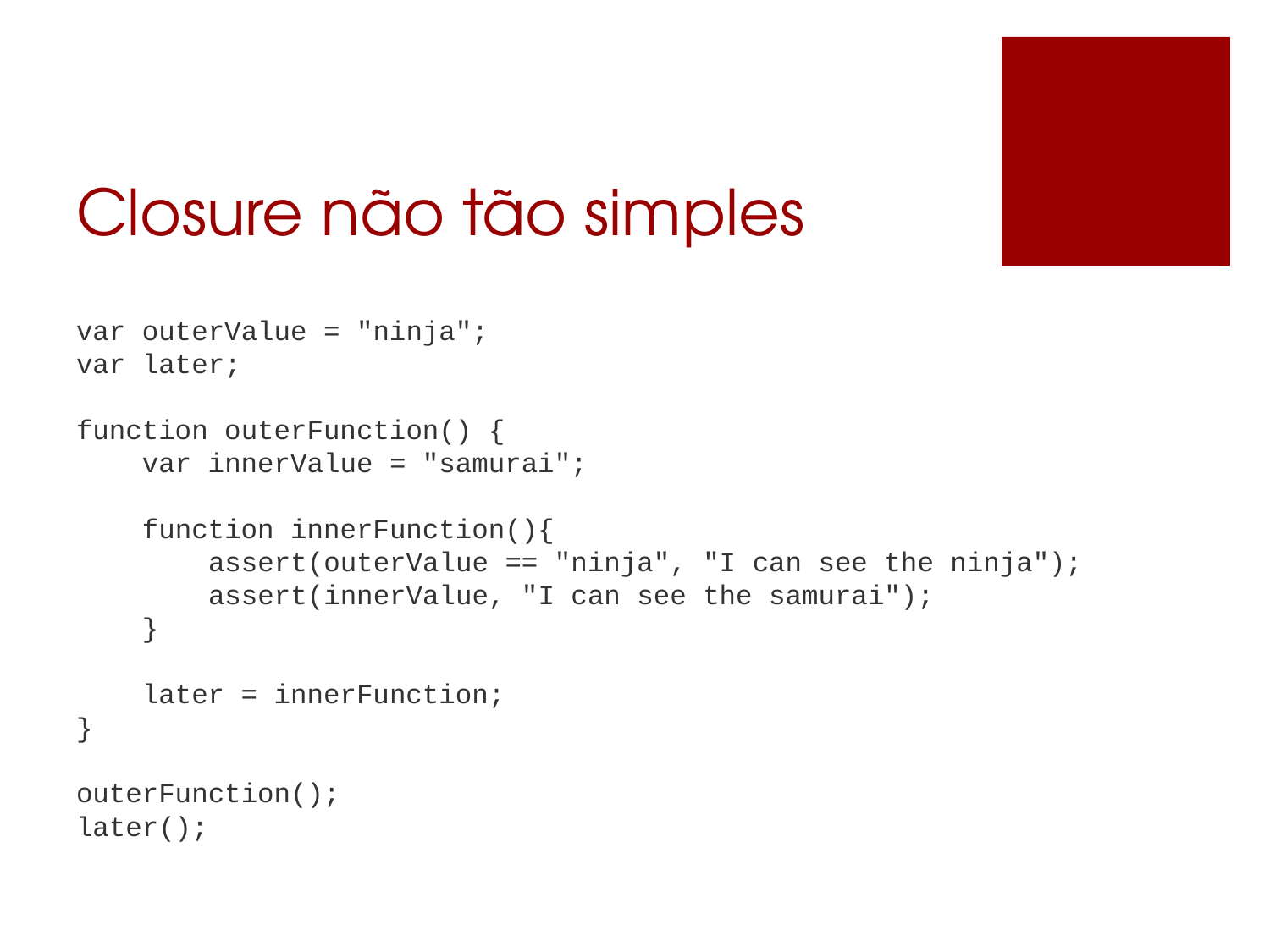

# Closure não tão simples
var outerValue = "ninja";
var later;

function outerFunction() {
    var innerValue = "samurai";

    function innerFunction(){
        assert(outerValue == "ninja", "I can see the ninja");
        assert(innerValue, "I can see the samurai");
    }

    later = innerFunction;
}

outerFunction();
later();